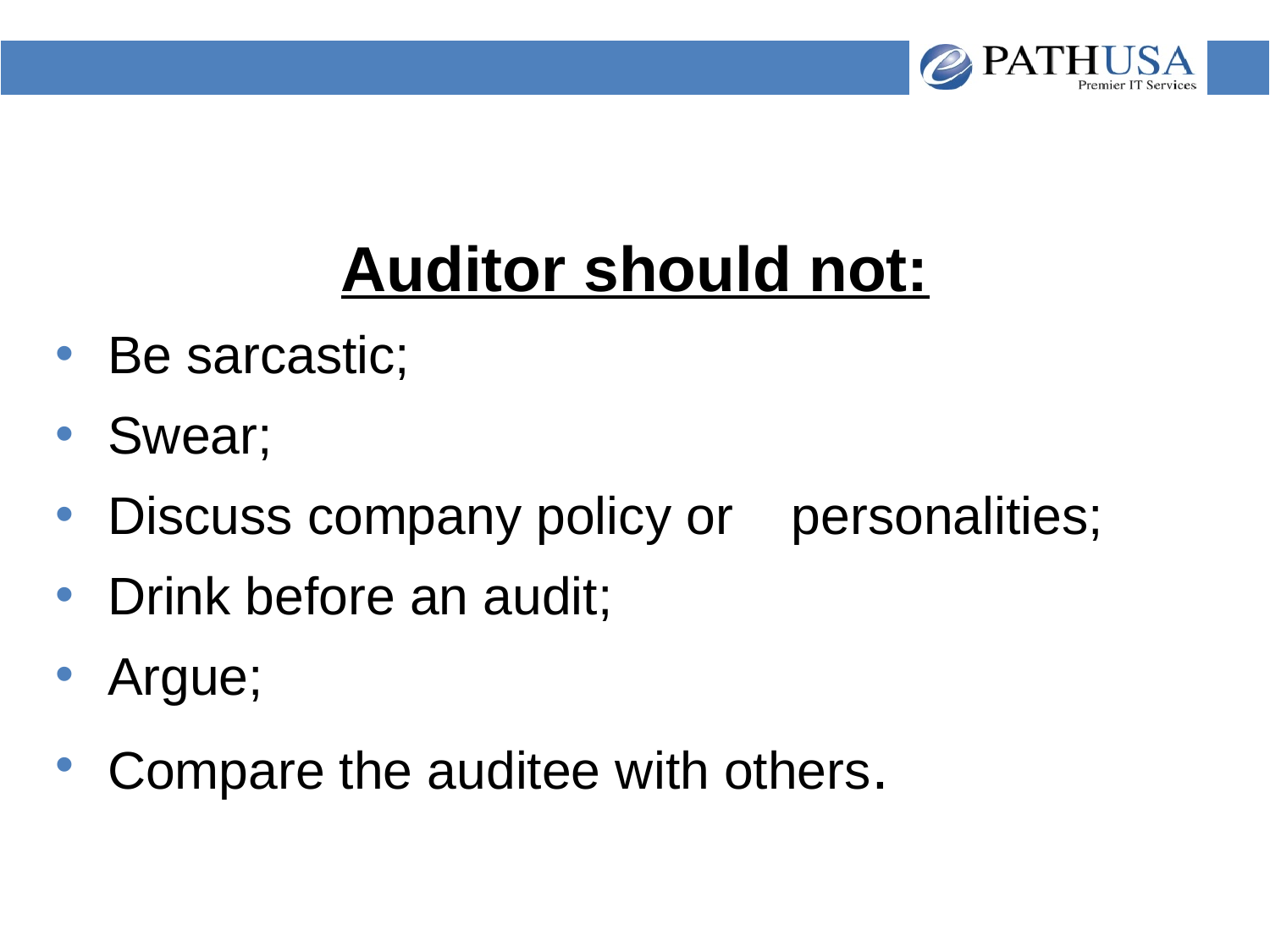

#
Auditor should not:
 Be sarcastic;
 Swear;
 Discuss company policy or    personalities;
 Drink before an audit;
 Argue;
 Compare the auditee with others.